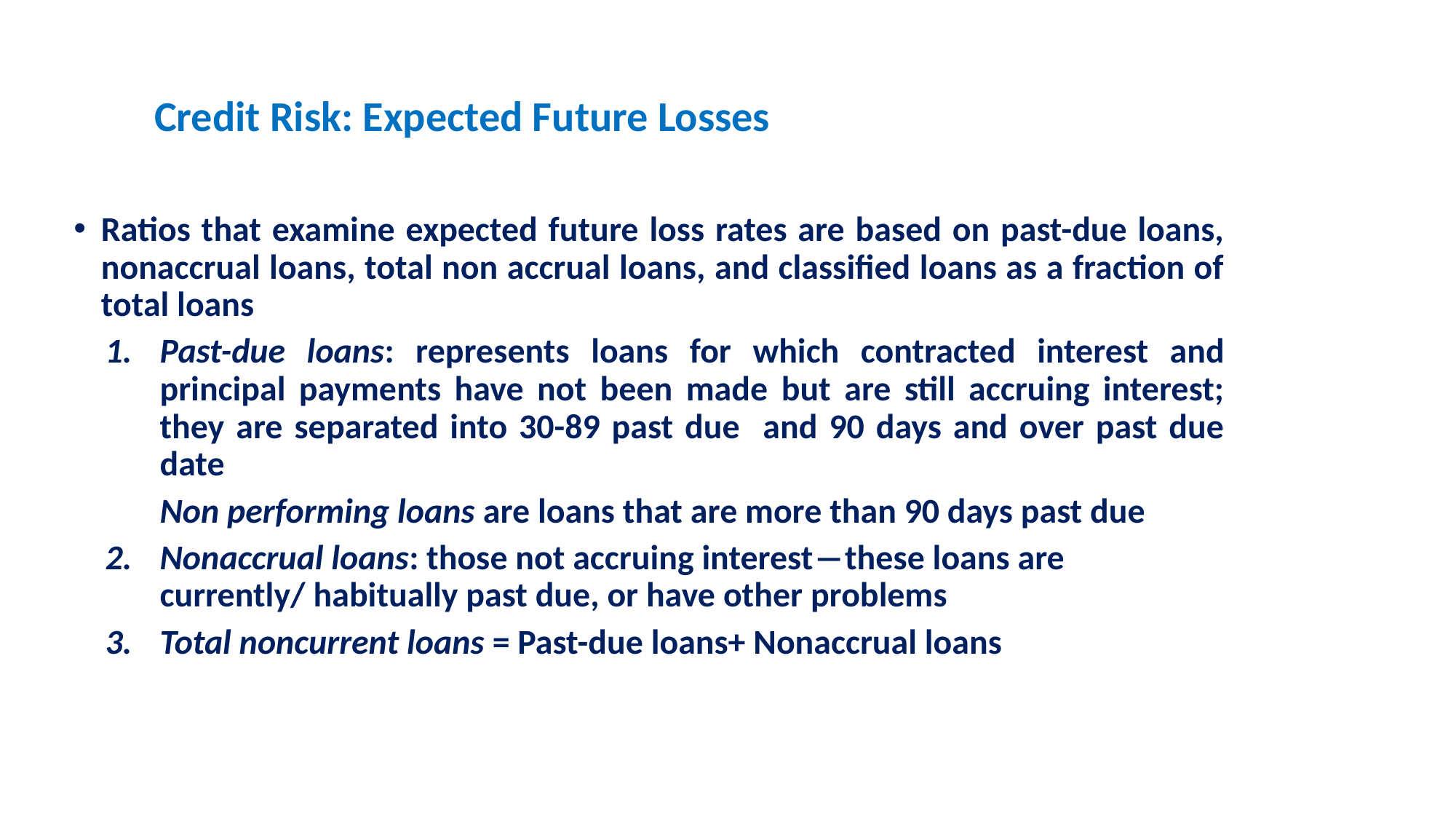

Credit Risk: Expected Future Losses
Ratios that examine expected future loss rates are based on past-due loans, nonaccrual loans, total non accrual loans, and classified loans as a fraction of total loans
Past-due loans: represents loans for which contracted interest and principal payments have not been made but are still accruing interest; they are separated into 30-89 past due  and 90 days and over past due date
Non performing loans are loans that are more than 90 days past due
Nonaccrual loans: those not accruing interest―these loans are
currently/ habitually past due, or have other problems
Total noncurrent loans = Past-due loans+ Nonaccrual loans